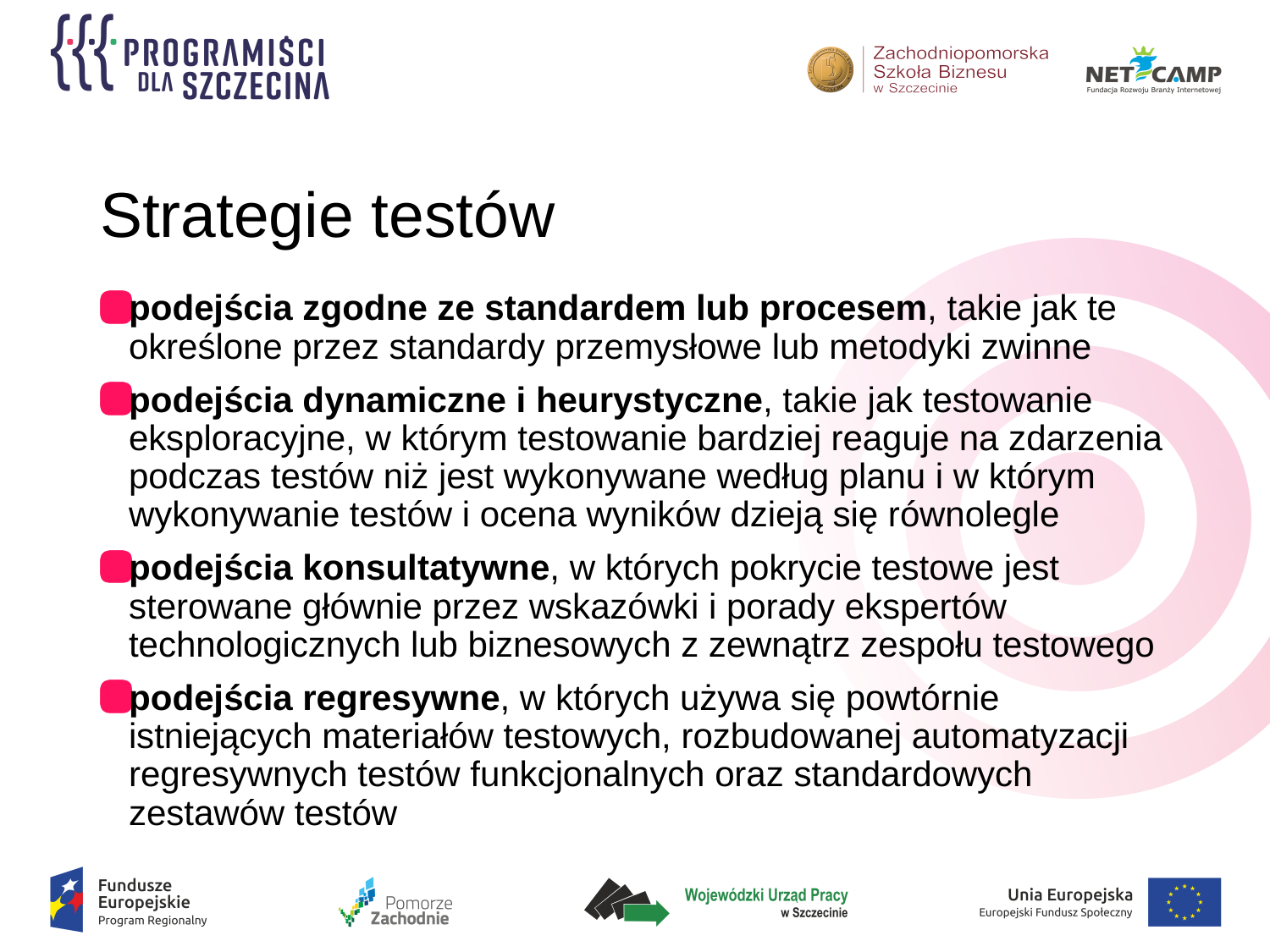

# Strategie testów
podejścia zgodne ze standardem lub procesem, takie jak te określone przez standardy przemysłowe lub metodyki zwinne
podejścia dynamiczne i heurystyczne, takie jak testowanie eksploracyjne, w którym testowanie bardziej reaguje na zdarzenia podczas testów niż jest wykonywane według planu i w którym wykonywanie testów i ocena wyników dzieją się równolegle
podejścia konsultatywne, w których pokrycie testowe jest sterowane głównie przez wskazówki i porady ekspertów technologicznych lub biznesowych z zewnątrz zespołu testowego
podejścia regresywne, w których używa się powtórnie istniejących materiałów testowych, rozbudowanej automatyzacji regresywnych testów funkcjonalnych oraz standardowych zestawów testów